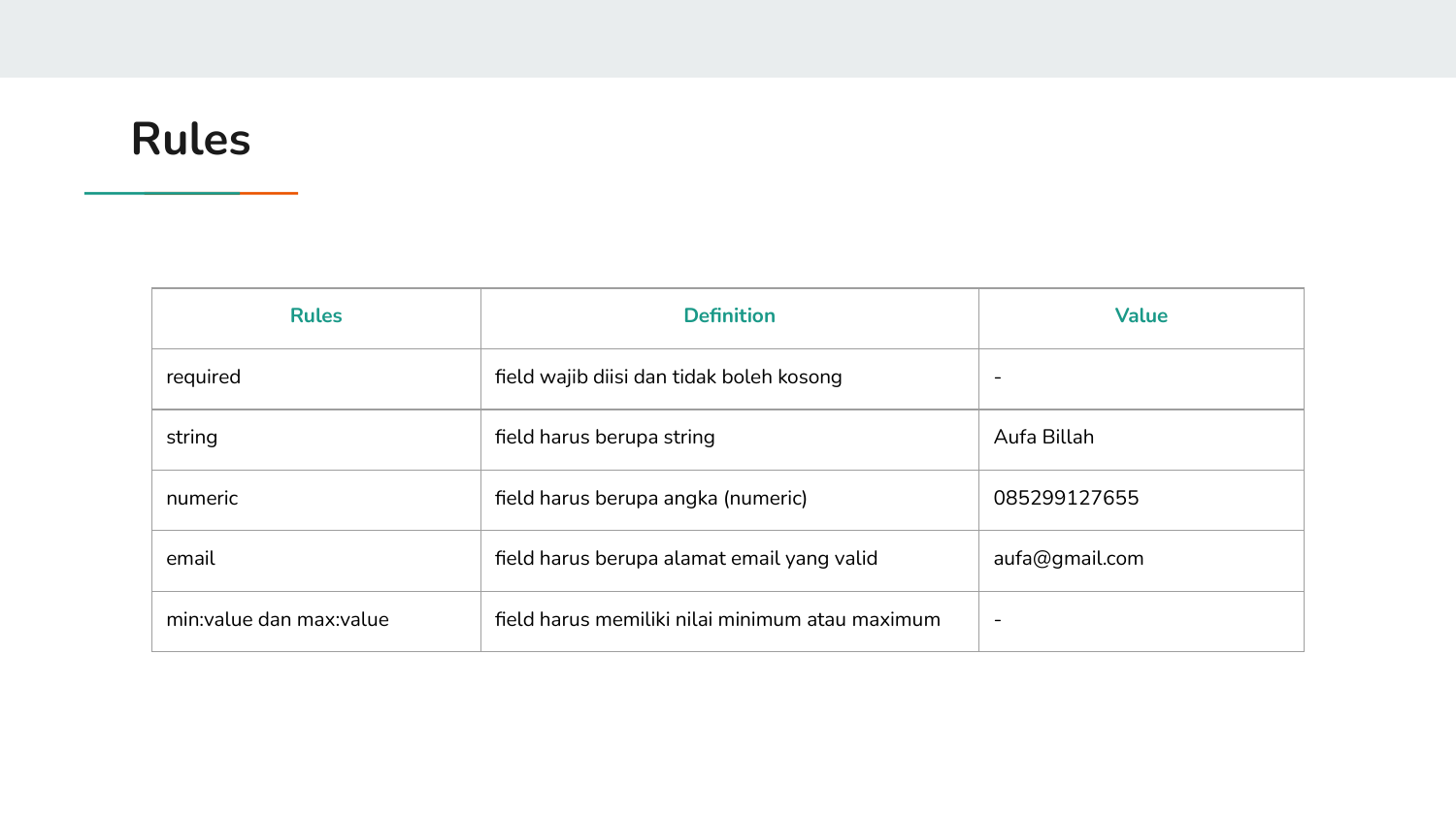

# Rules
| Rules | Definition | Value |
| --- | --- | --- |
| required | field wajib diisi dan tidak boleh kosong | - |
| string | field harus berupa string | Aufa Billah |
| numeric | field harus berupa angka (numeric) | 085299127655 |
| email | field harus berupa alamat email yang valid | aufa@gmail.com |
| min:value dan max:value | field harus memiliki nilai minimum atau maximum | - |